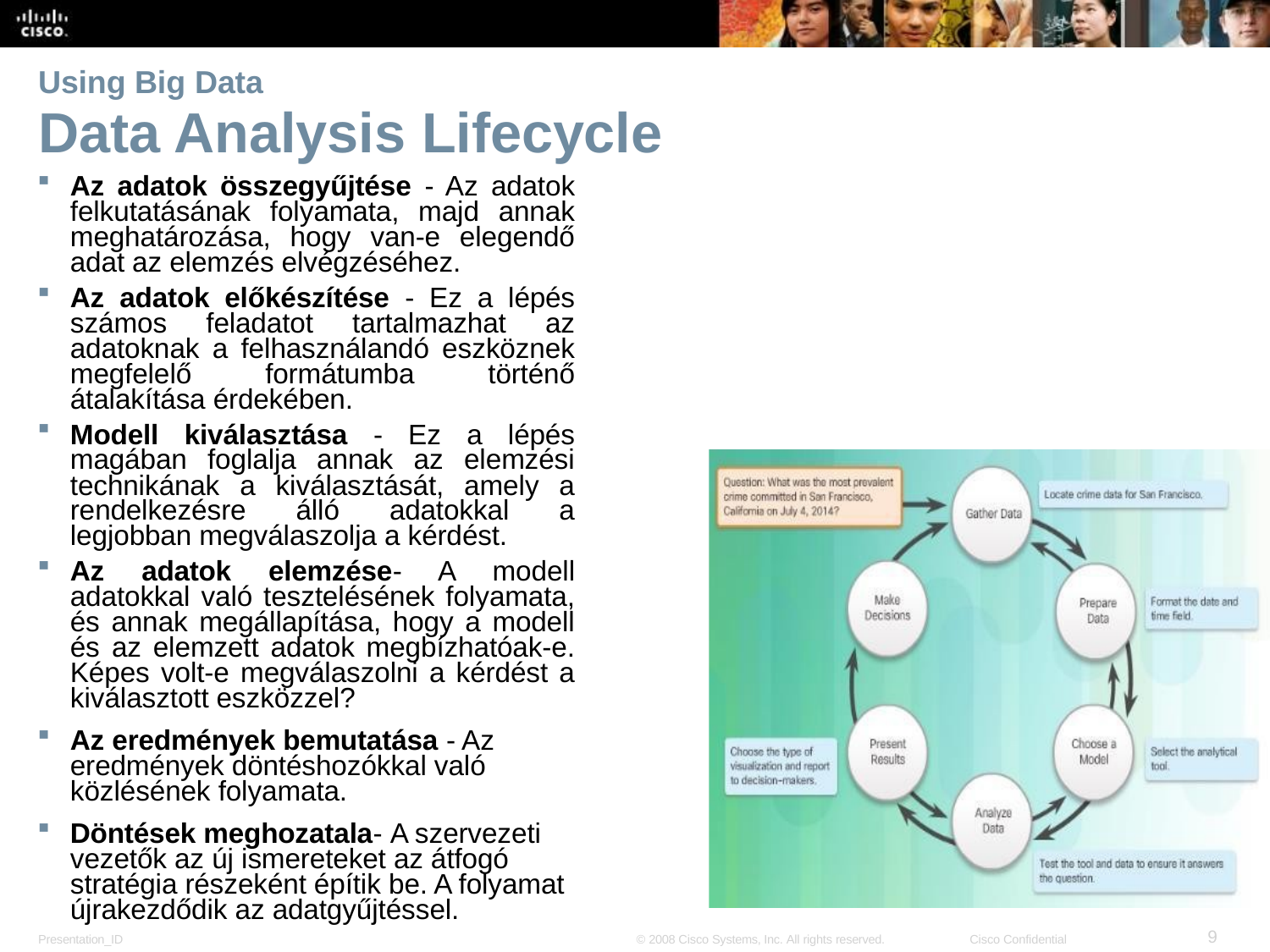

# Using Big Data
Data Analysis Lifecycle
Az adatok összegyűjtése - Az adatok felkutatásának folyamata, majd annak meghatározása, hogy van-e elegendő adat az elemzés elvégzéséhez.
Az adatok előkészítése - Ez a lépés számos feladatot tartalmazhat az adatoknak a felhasználandó eszköznek megfelelő formátumba történő átalakítása érdekében.
Modell kiválasztása - Ez a lépés magában foglalja annak az elemzési technikának a kiválasztását, amely a rendelkezésre álló adatokkal a legjobban megválaszolja a kérdést.
Az adatok elemzése- A modell adatokkal való tesztelésének folyamata, és annak megállapítása, hogy a modell és az elemzett adatok megbízhatóak-e. Képes volt-e megválaszolni a kérdést a kiválasztott eszközzel?
Az eredmények bemutatása - Az eredmények döntéshozókkal való közlésének folyamata.
Döntések meghozatala- A szervezeti vezetők az új ismereteket az átfogó stratégia részeként építik be. A folyamat újrakezdődik az adatgyűjtéssel.

9
Presentation_ID
© 2008 Cisco Systems, Inc. All rights reserved.
Cisco Confidential